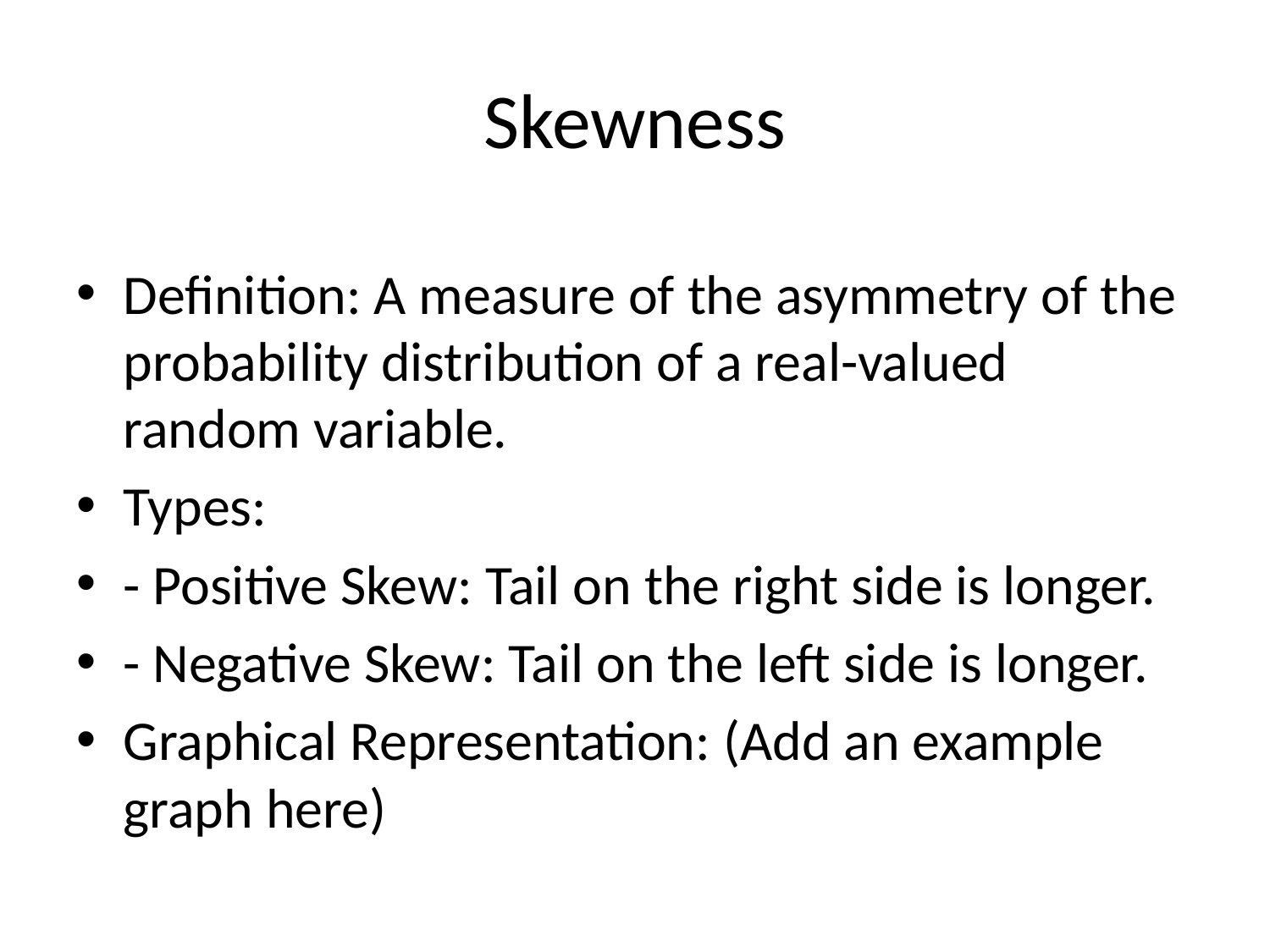

# Skewness

Definition: A measure of the asymmetry of the probability distribution of a real-valued random variable.
Types:
- Positive Skew: Tail on the right side is longer.
- Negative Skew: Tail on the left side is longer.
Graphical Representation: (Add an example graph here)